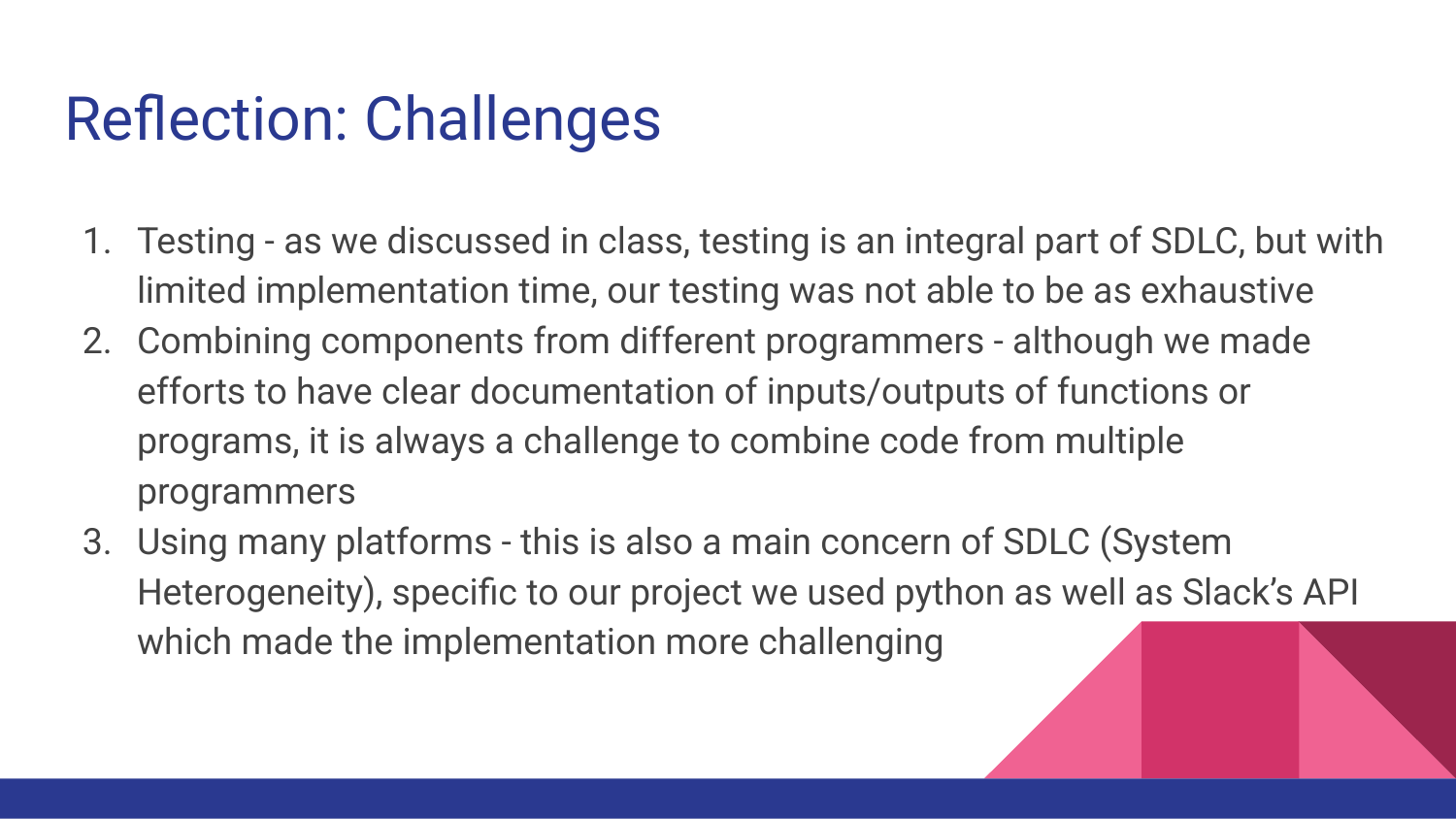

# Reflection: Challenges
Testing - as we discussed in class, testing is an integral part of SDLC, but with limited implementation time, our testing was not able to be as exhaustive
Combining components from different programmers - although we made efforts to have clear documentation of inputs/outputs of functions or programs, it is always a challenge to combine code from multiple programmers
Using many platforms - this is also a main concern of SDLC (System Heterogeneity), specific to our project we used python as well as Slack’s API which made the implementation more challenging